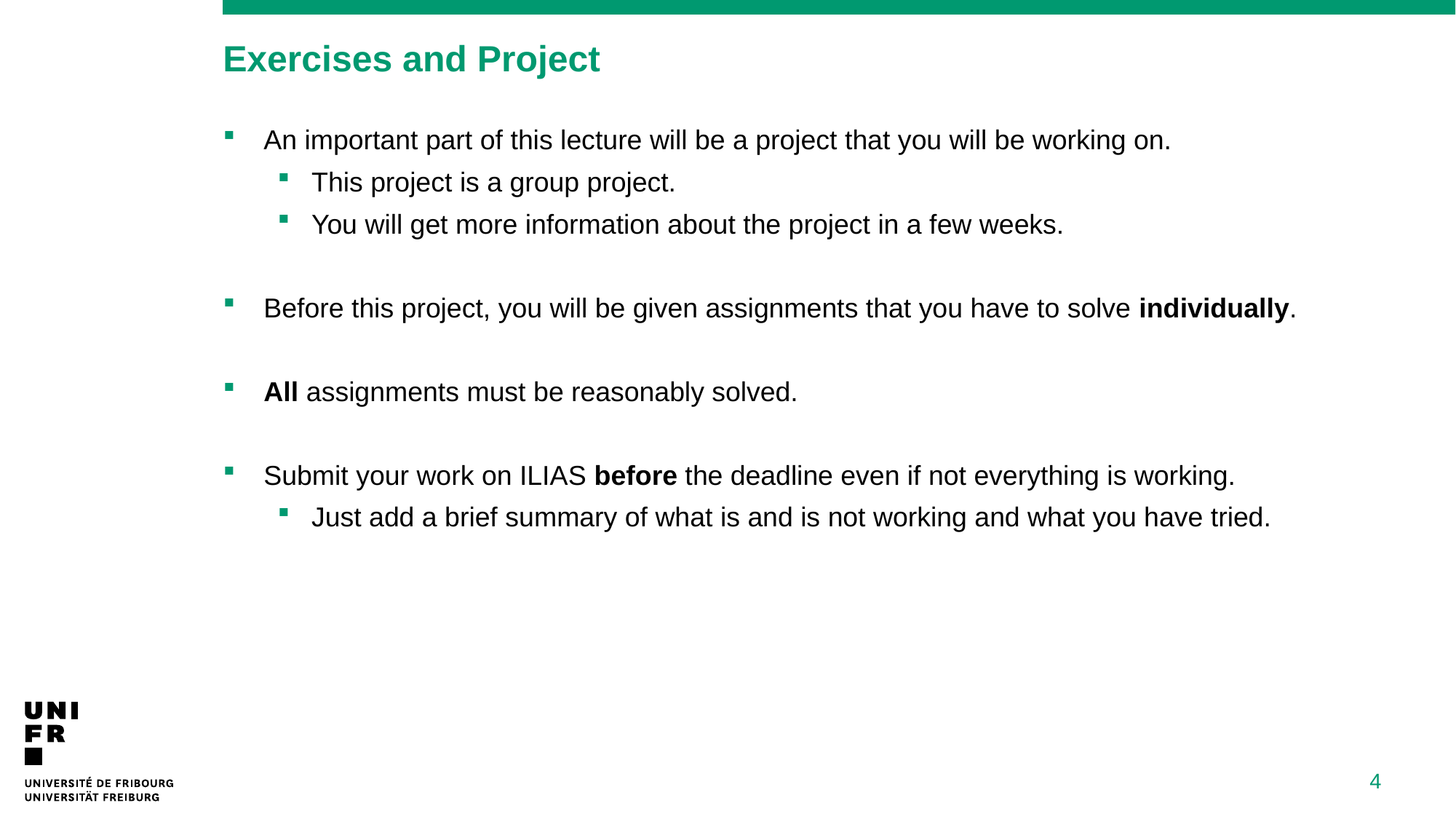

# Exercises and Project
An important part of this lecture will be a project that you will be working on.
This project is a group project.
You will get more information about the project in a few weeks.

Before this project, you will be given assignments that you have to solve individually.

All assignments must be reasonably solved.

Submit your work on ILIAS before the deadline even if not everything is working.
Just add a brief summary of what is and is not working and what you have tried.
4